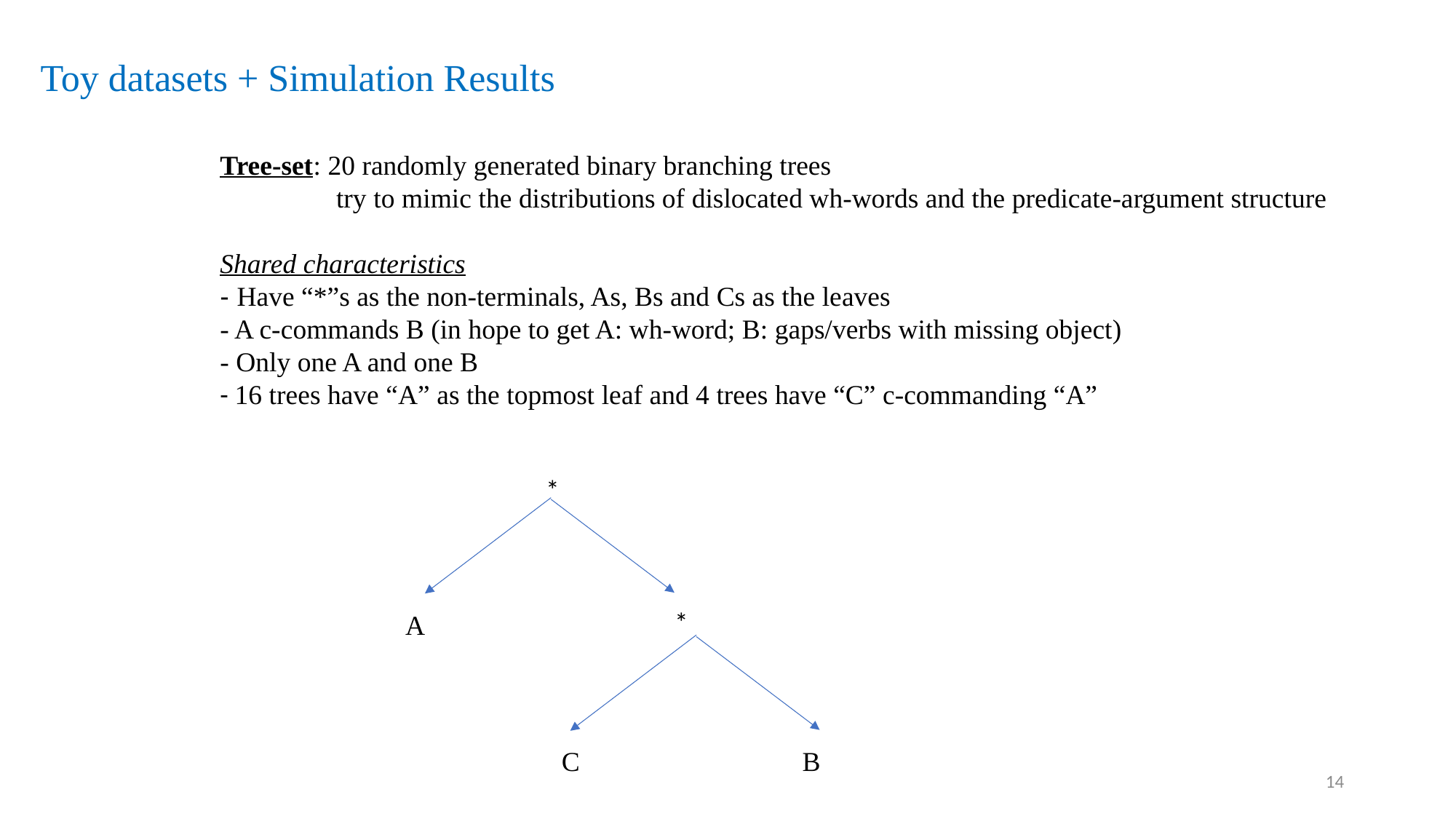

# Toy datasets + Simulation Results
Tree-set: 20 randomly generated binary branching trees
	 try to mimic the distributions of dislocated wh-words and the predicate-argument structure

Shared characteristics
- Have “*”s as the non-terminals, As, Bs and Cs as the leaves
- A c-commands B (in hope to get A: wh-word; B: gaps/verbs with missing object)
- Only one A and one B
- 16 trees have “A” as the topmost leaf and 4 trees have “C” c-commanding “A”

*
*
A
C
B
14